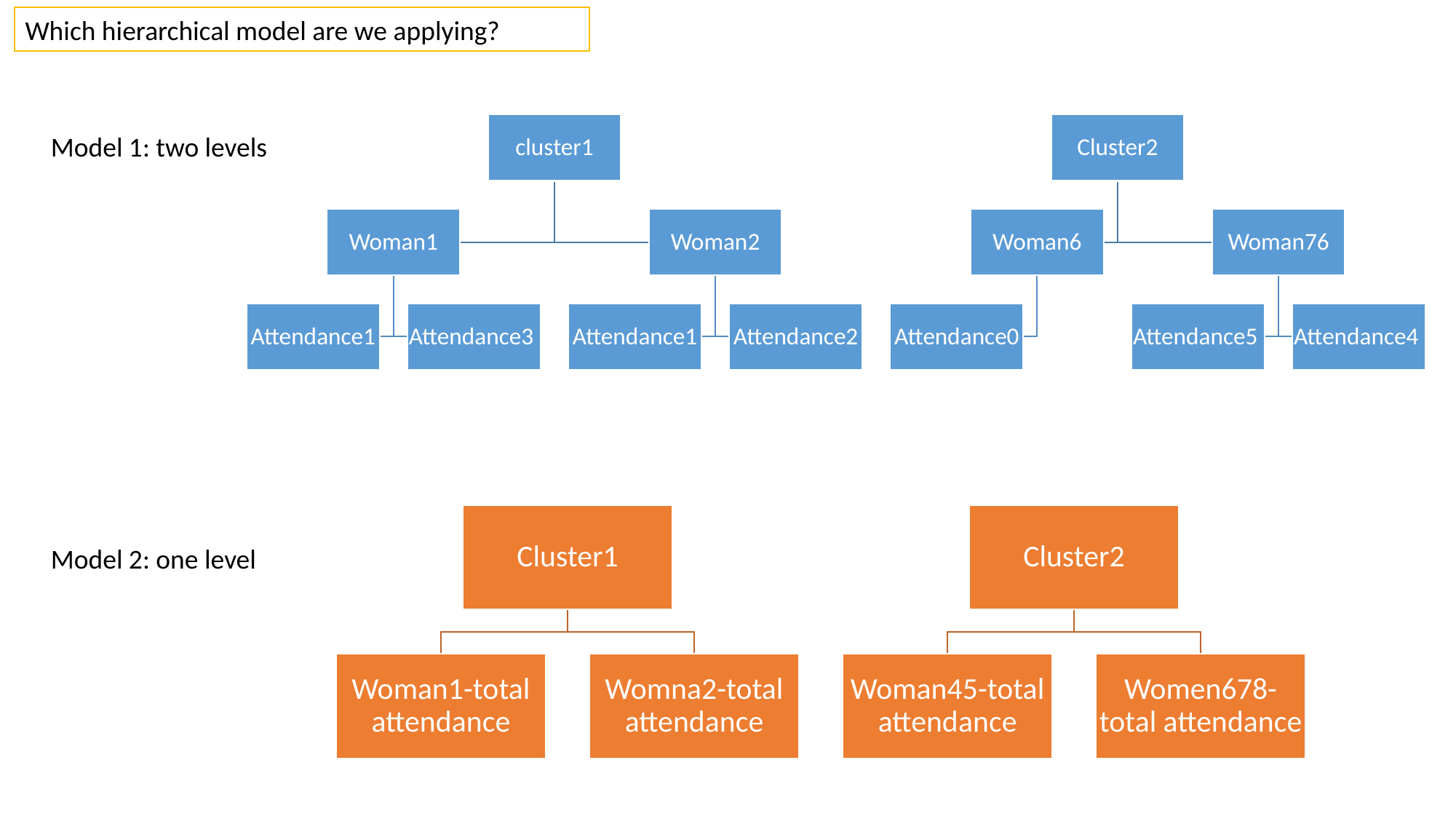

cluster1
Woman1
Attendance1
Attendance3
Woman2
Attendance1
Attendance2
Cluster2
Woman6
Attendance0
Woman76
Attendance5
Attendance4
Which hierarchical model are we applying?
Model 1: two levels
Cluster1
Woman1-total attendance
Womna2-total attendance
Cluster2
Woman45-total attendance
Women678-total attendance
Model 2: one level